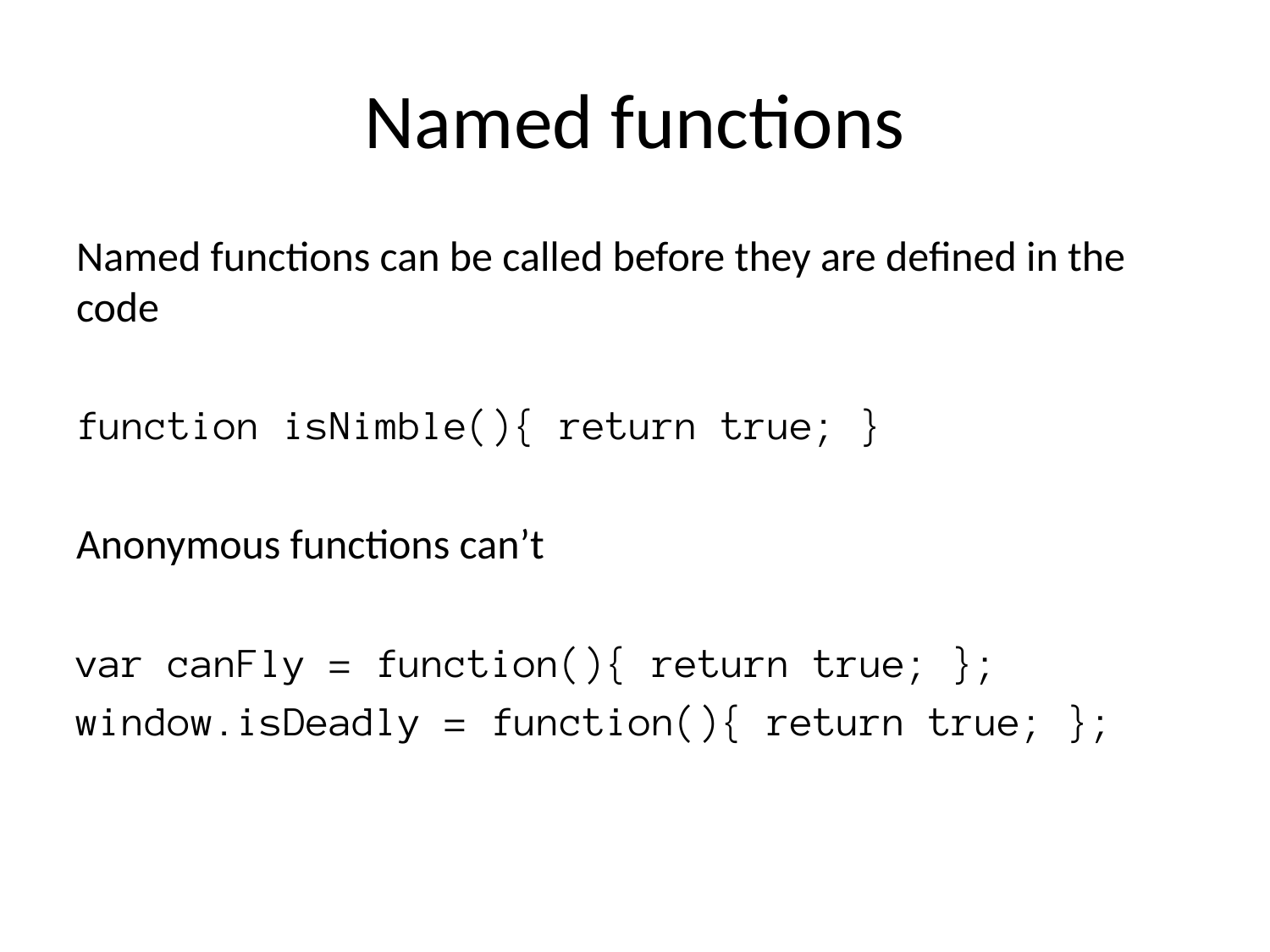

# Named functions
Named functions can be called before they are defined in the code

function isNimble(){ return true; }

Anonymous functions can’t

var canFly = function(){ return true; };
window.isDeadly = function(){ return true; };